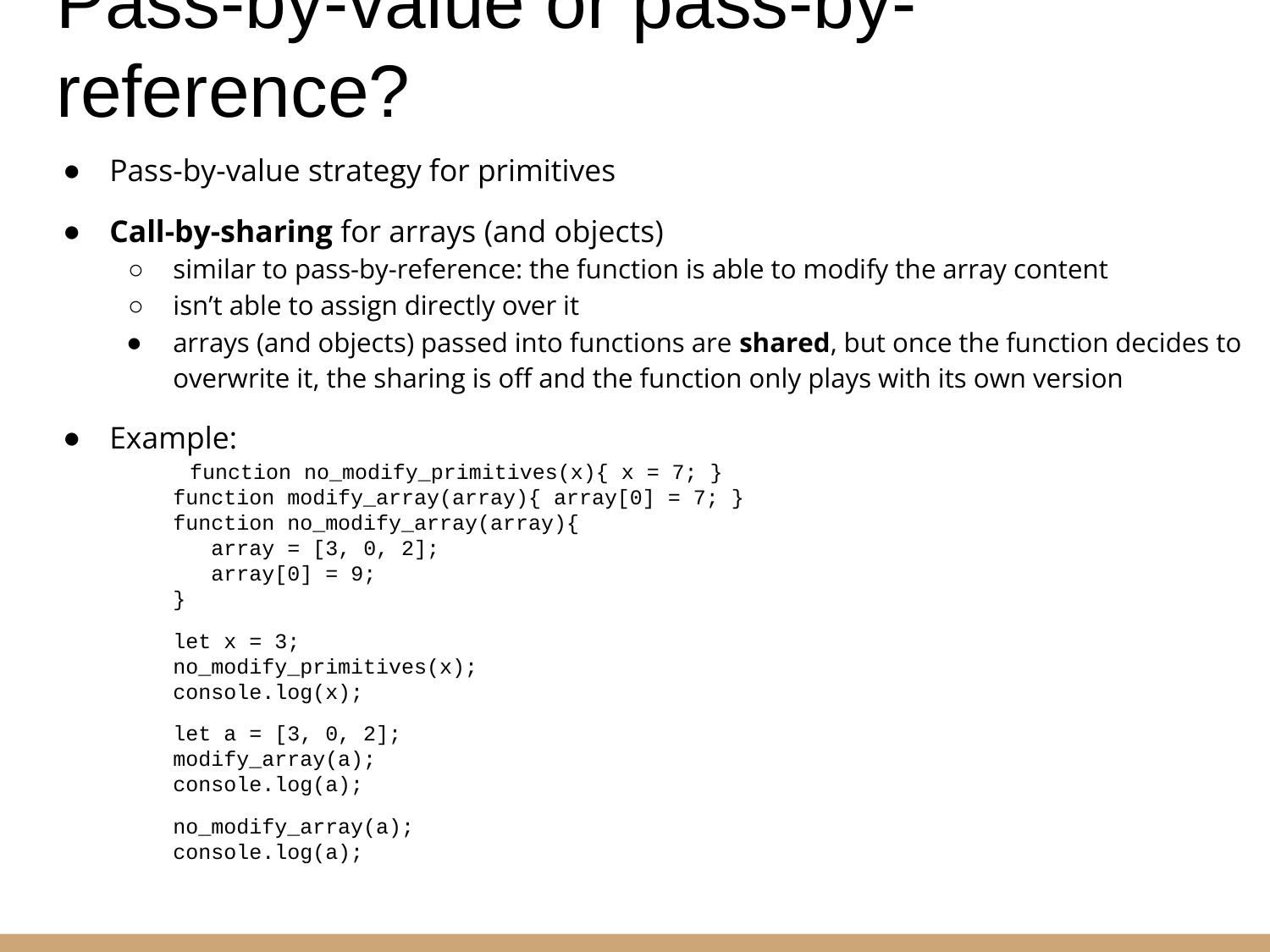

# Pass-by-value or pass-by-reference?
Pass-by-value strategy for primitives

Call-by-sharing for arrays (and objects)
similar to pass-by-reference: the function is able to modify the array content
isn’t able to assign directly over it
arrays (and objects) passed into functions are shared, but once the function decides to overwrite it, the sharing is off and the function only plays with its own version

Example:
	function no_modify_primitives(x){ x = 7; }
function modify_array(array){ array[0] = 7; }
function no_modify_array(array){
   array = [3, 0, 2];
   array[0] = 9;
}

let x = 3;
no_modify_primitives(x);
console.log(x);

let a = [3, 0, 2];
modify_array(a);
console.log(a);

no_modify_array(a);
console.log(a);